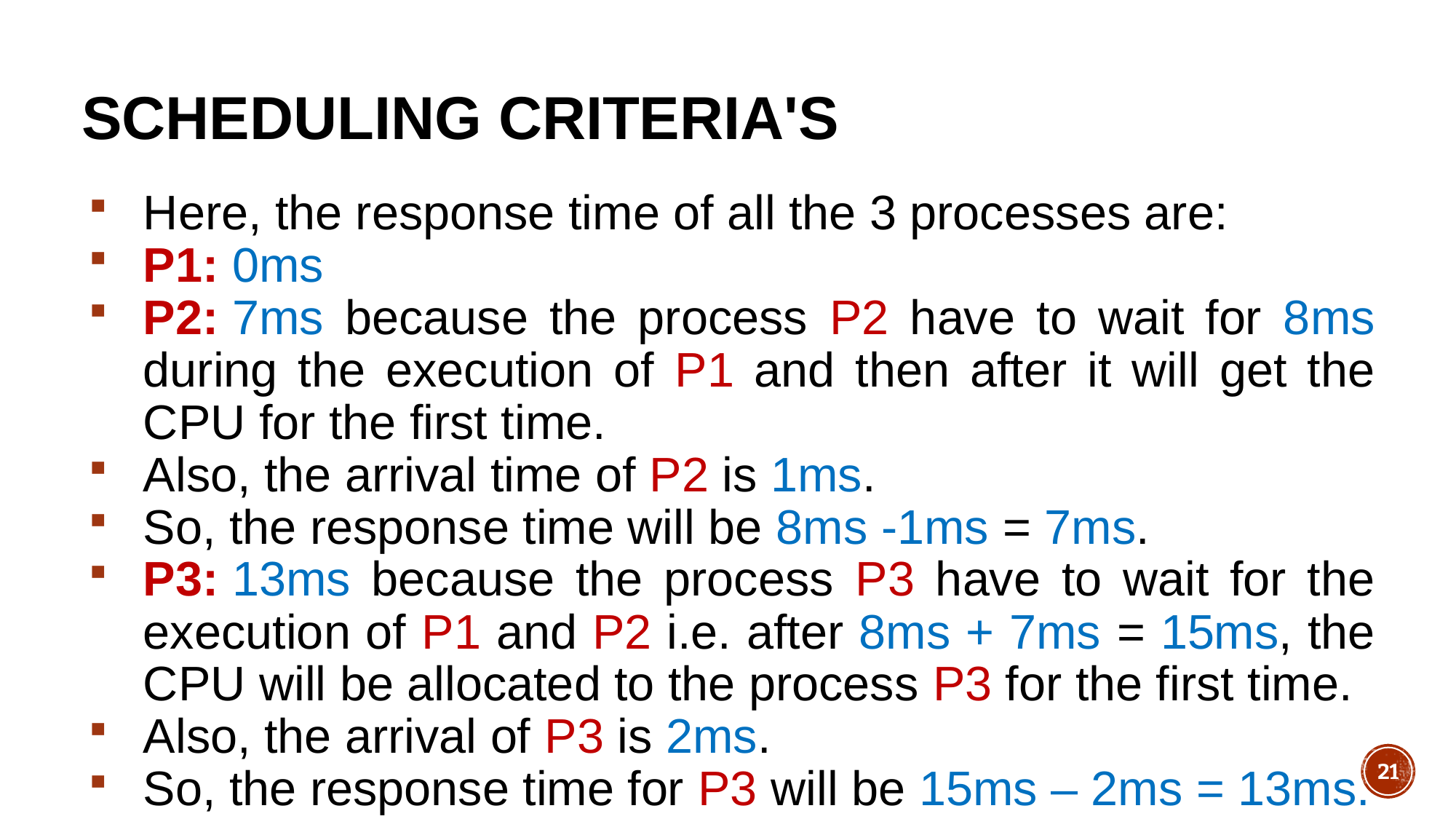

# Scheduling criteria's
Here, the response time of all the 3 processes are:
P1: 0ms
P2: 7ms because the process P2 have to wait for 8ms during the execution of P1 and then after it will get the CPU for the first time.
Also, the arrival time of P2 is 1ms.
So, the response time will be 8ms -1ms = 7ms.
P3: 13ms because the process P3 have to wait for the execution of P1 and P2 i.e. after 8ms + 7ms = 15ms, the CPU will be allocated to the process P3 for the first time.
Also, the arrival of P3 is 2ms.
So, the response time for P3 will be 15ms – 2ms = 13ms.
21